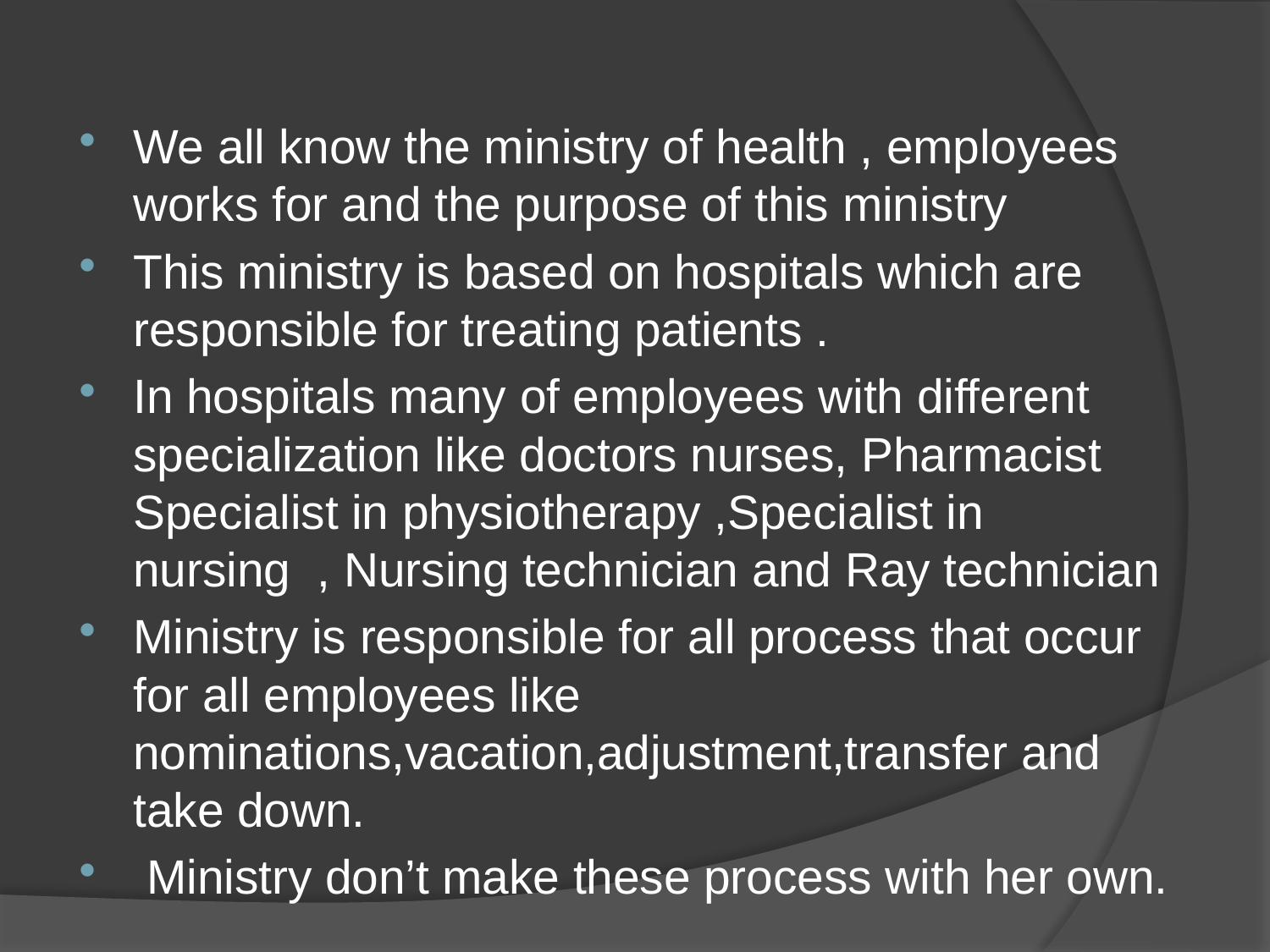

We all know the ministry of health , employees works for and the purpose of this ministry
This ministry is based on hospitals which are responsible for treating patients .
In hospitals many of employees with different specialization like doctors nurses, Pharmacist Specialist in physiotherapy ,Specialist in nursing  , Nursing technician and Ray technician
Ministry is responsible for all process that occur for all employees like nominations,vacation,adjustment,transfer and take down.
 Ministry don’t make these process with her own.